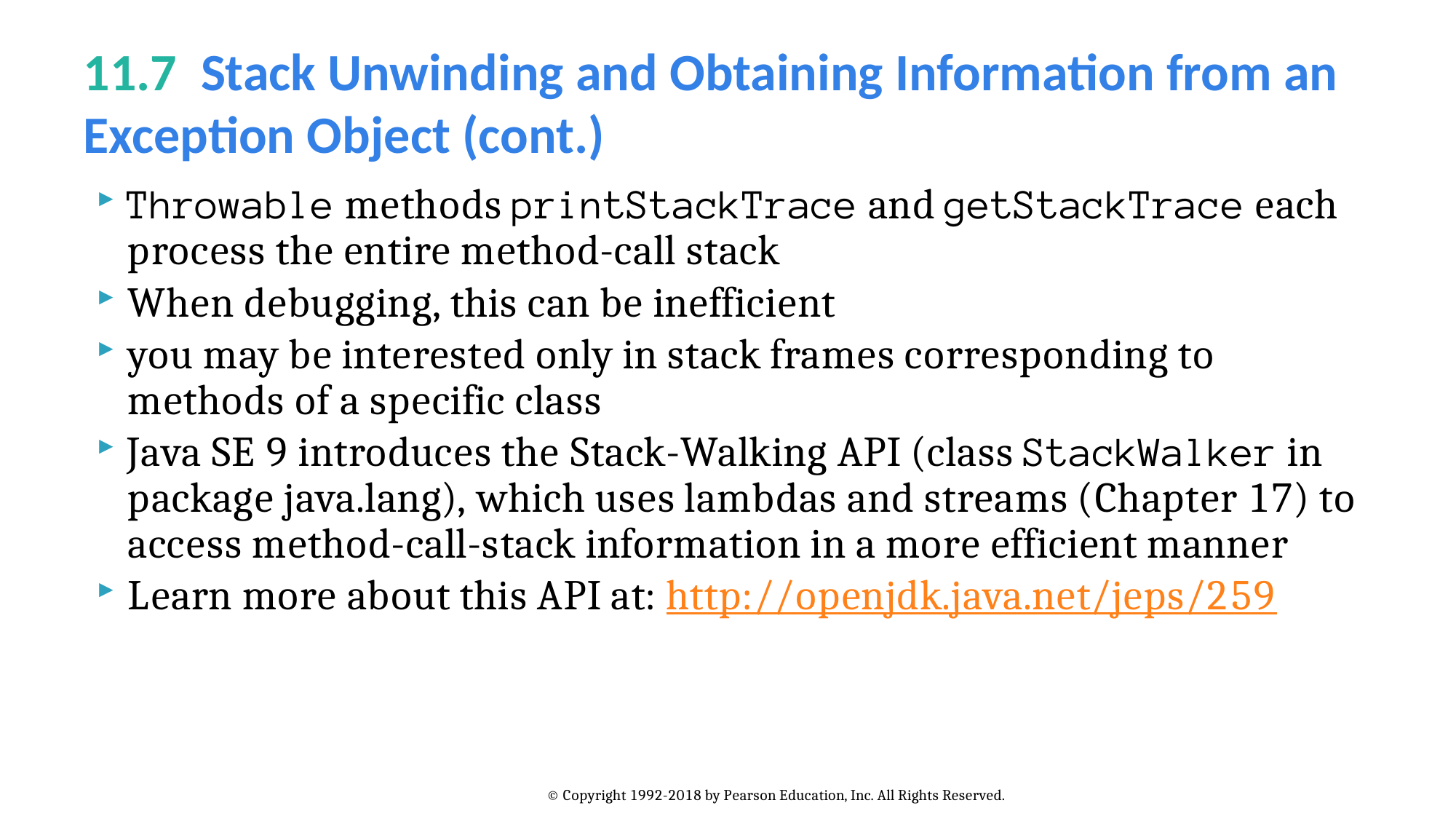

# 11.7  Stack Unwinding and Obtaining Information from an Exception Object (cont.)
Throwable methods printStackTrace and getStackTrace each process the entire method-call stack
When debugging, this can be inefficient
you may be interested only in stack frames corresponding to methods of a specific class
Java SE 9 introduces the Stack-Walking API (class StackWalker in package java.lang), which uses lambdas and streams (Chapter 17) to access method-call-stack information in a more efficient manner
Learn more about this API at: http://openjdk.java.net/jeps/259

© Copyright 1992-2018 by Pearson Education, Inc. All Rights Reserved.